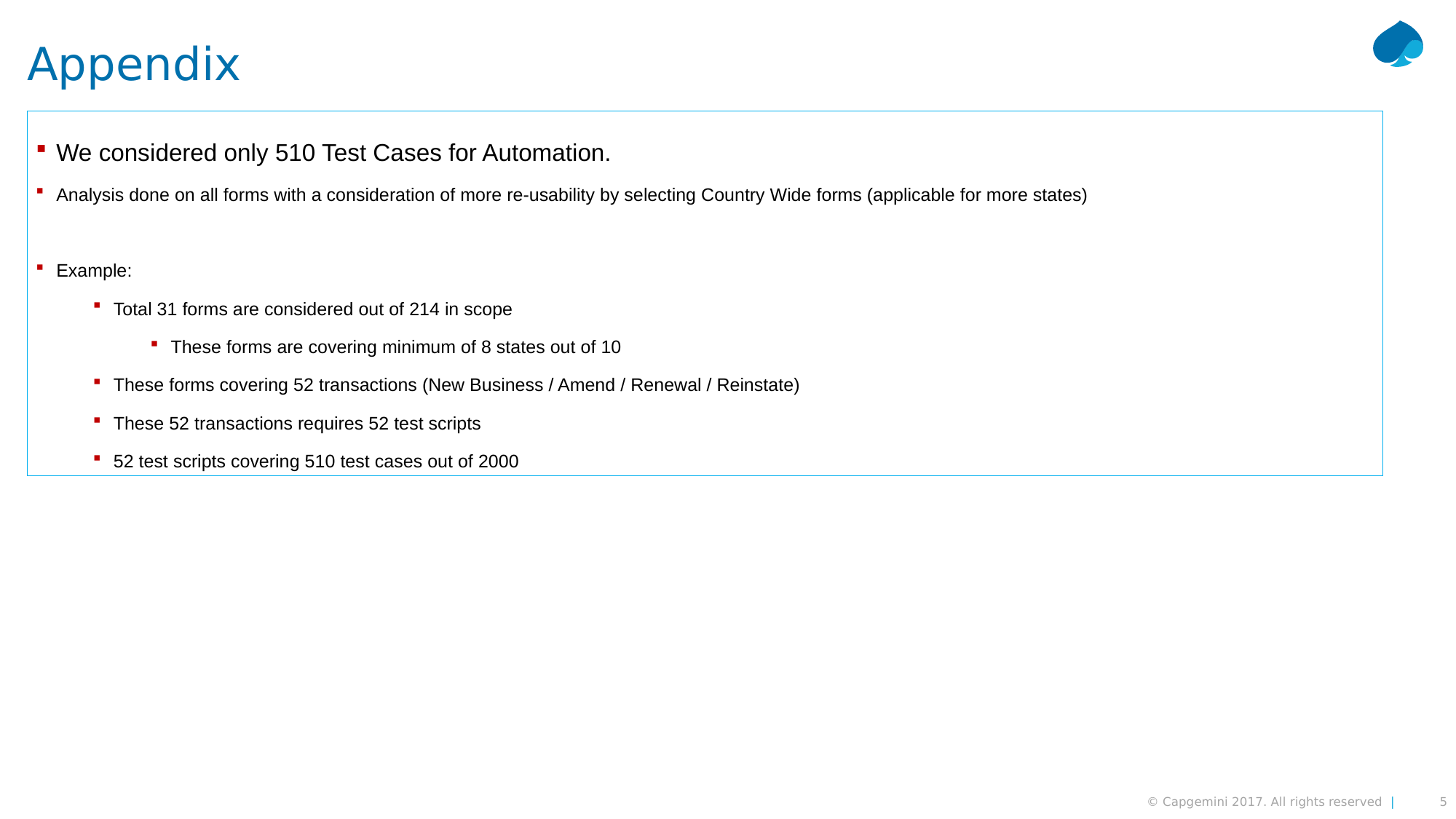

# Appendix
We considered only 510 Test Cases for Automation.
Analysis done on all forms with a consideration of more re-usability by selecting Country Wide forms (applicable for more states)

Example:
Total 31 forms are considered out of 214 in scope
These forms are covering minimum of 8 states out of 10
These forms covering 52 transactions (New Business / Amend / Renewal / Reinstate)
These 52 transactions requires 52 test scripts
52 test scripts covering 510 test cases out of 2000